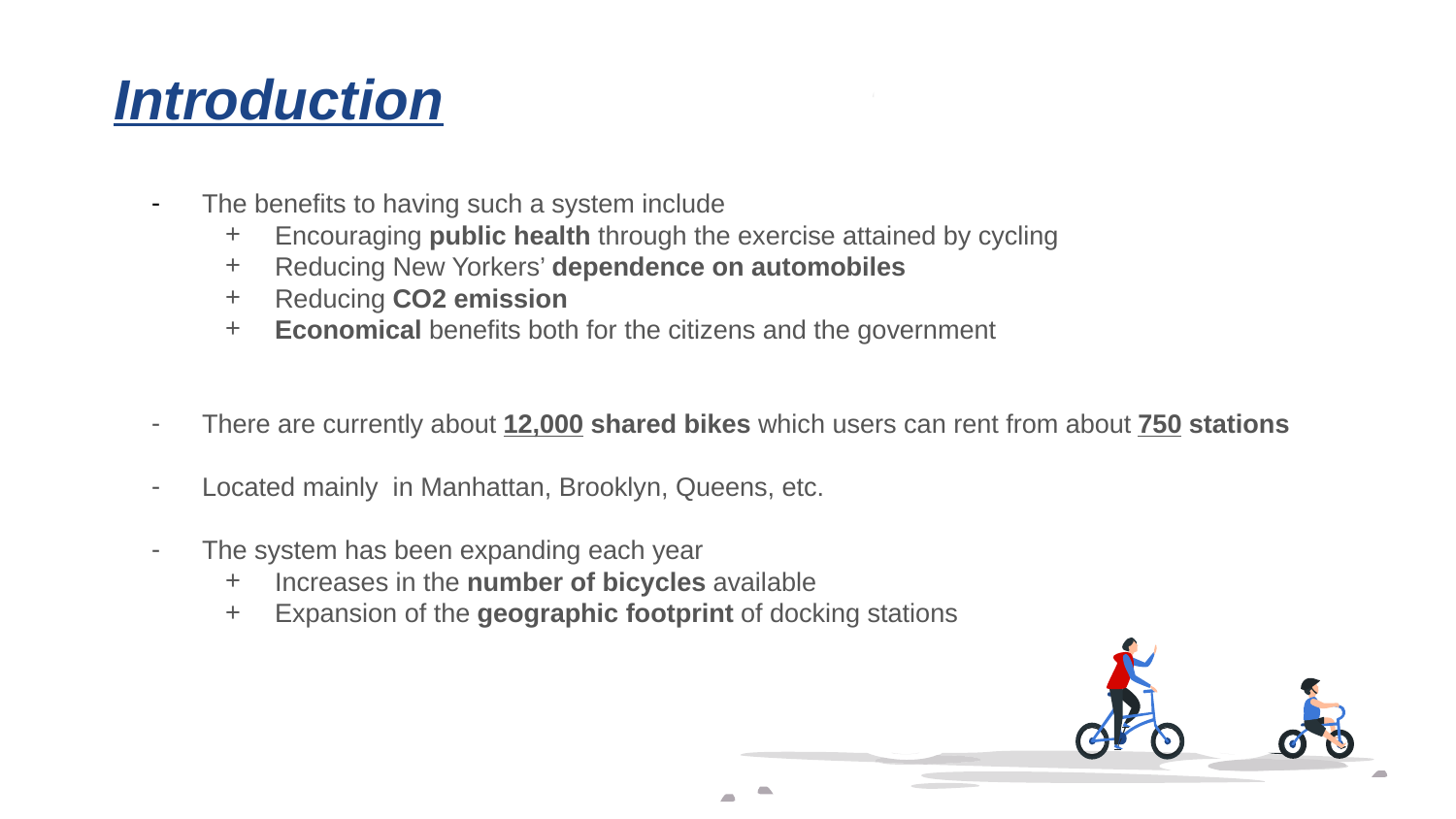

# Introduction

The benefits to having such a system include
Encouraging public health through the exercise attained by cycling
Reducing New Yorkers’ dependence on automobiles
Reducing CO2 emission
Economical benefits both for the citizens and the government

There are currently about 12,000 shared bikes which users can rent from about 750 stations

Located mainly  in Manhattan, Brooklyn, Queens, etc.

The system has been expanding each year
Increases in the number of bicycles available
Expansion of the geographic footprint of docking stations